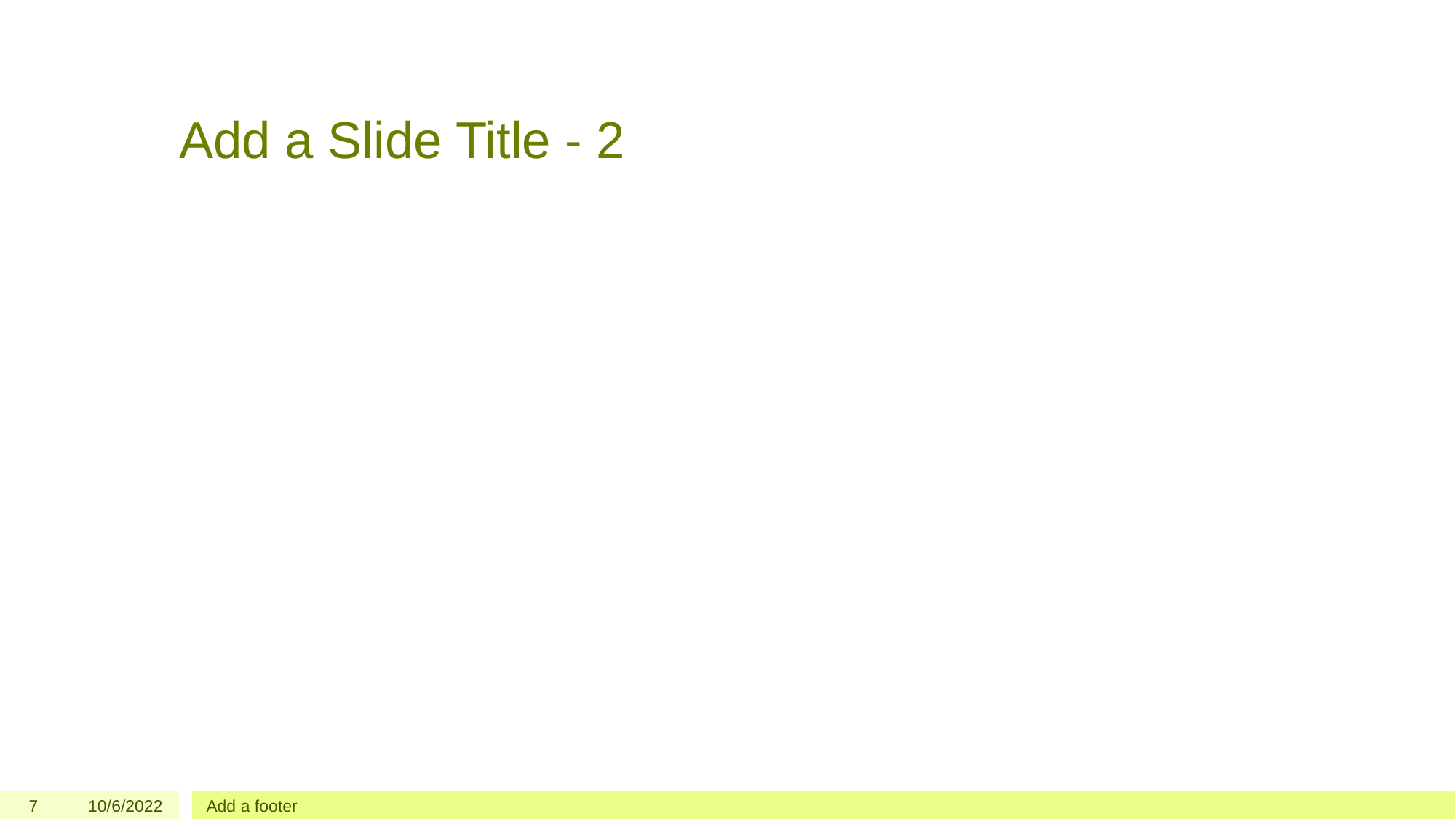

# Add a Slide Title - 2

7
10/6/2022
Add a footer